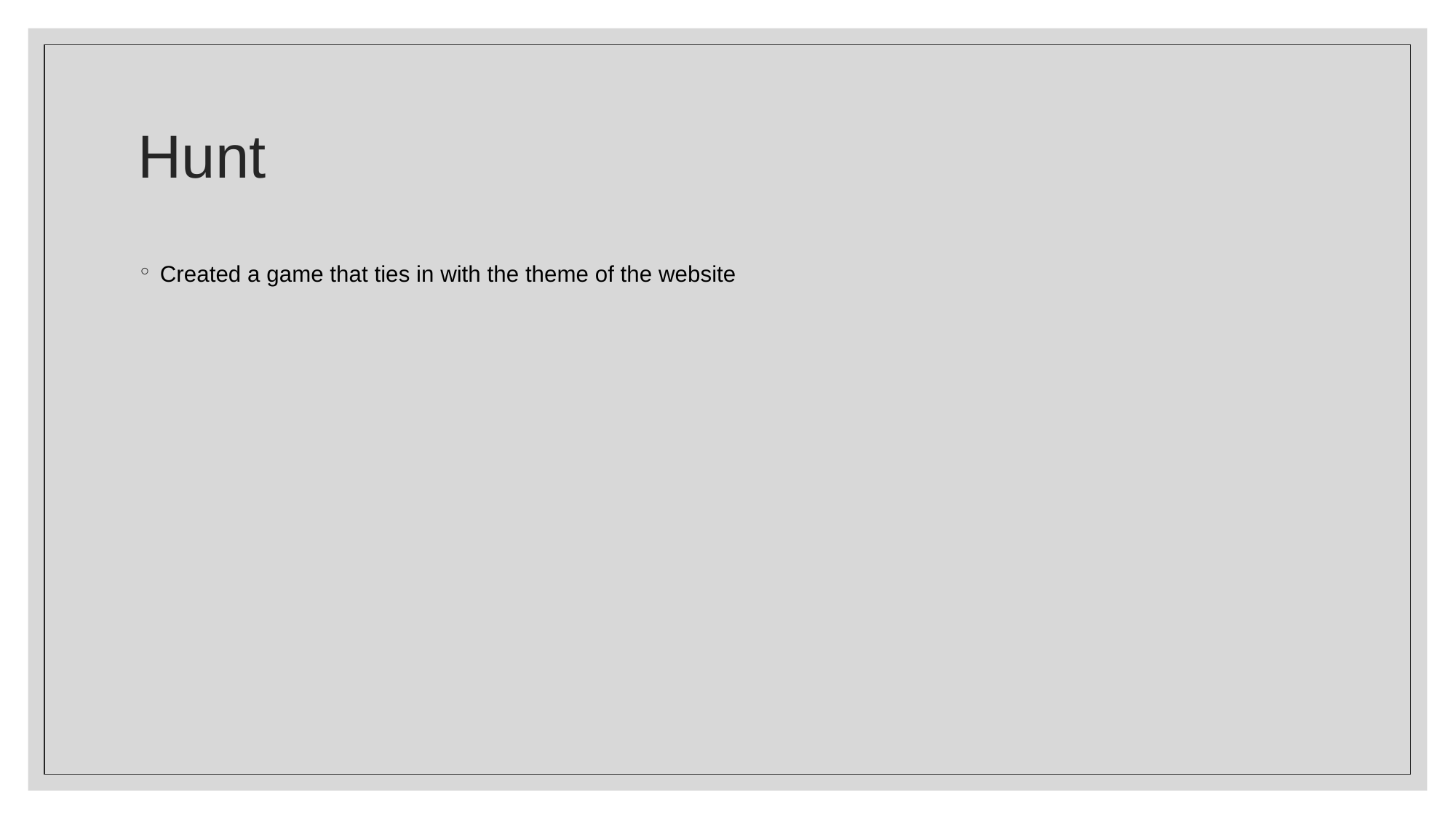

# Hunt
Created a game that ties in with the theme of the website